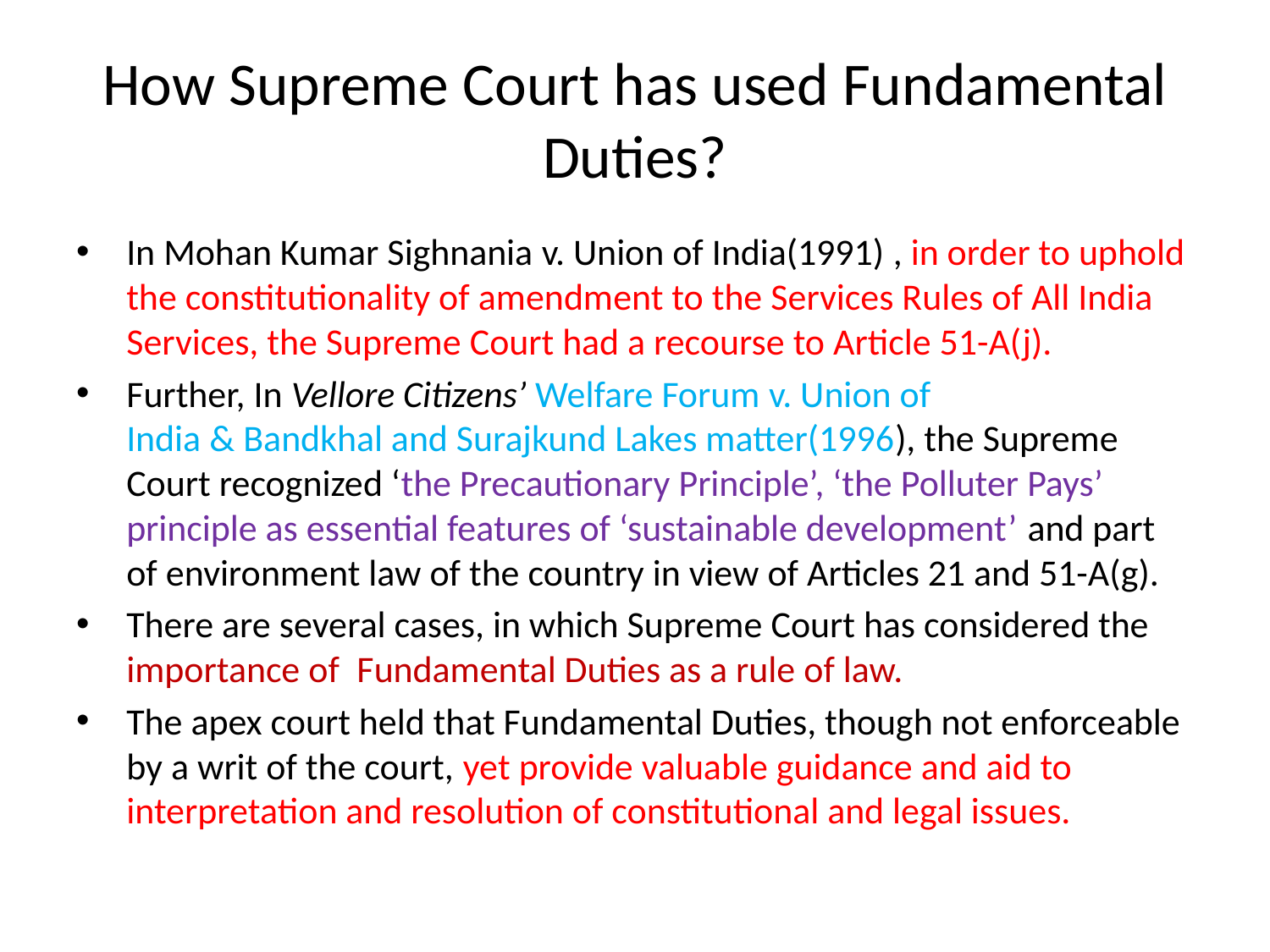

# How Supreme Court has used Fundamental Duties?
In Mohan Kumar Sighnania v. Union of India(1991) , in order to uphold the constitutionality of amendment to the Services Rules of All India Services, the Supreme Court had a recourse to Article 51-A(j).
Further, In Vellore Citizens’ Welfare Forum v. Union of India & Bandkhal and Surajkund Lakes matter(1996), the Supreme Court recognized ‘the Precautionary Principle’, ‘the Polluter Pays’ principle as essential features of ‘sustainable development’ and part of environment law of the country in view of Articles 21 and 51-A(g).
There are several cases, in which Supreme Court has considered the importance of  Fundamental Duties as a rule of law.
The apex court held that Fundamental Duties, though not enforceable by a writ of the court, yet provide valuable guidance and aid to interpretation and resolution of constitutional and legal issues.